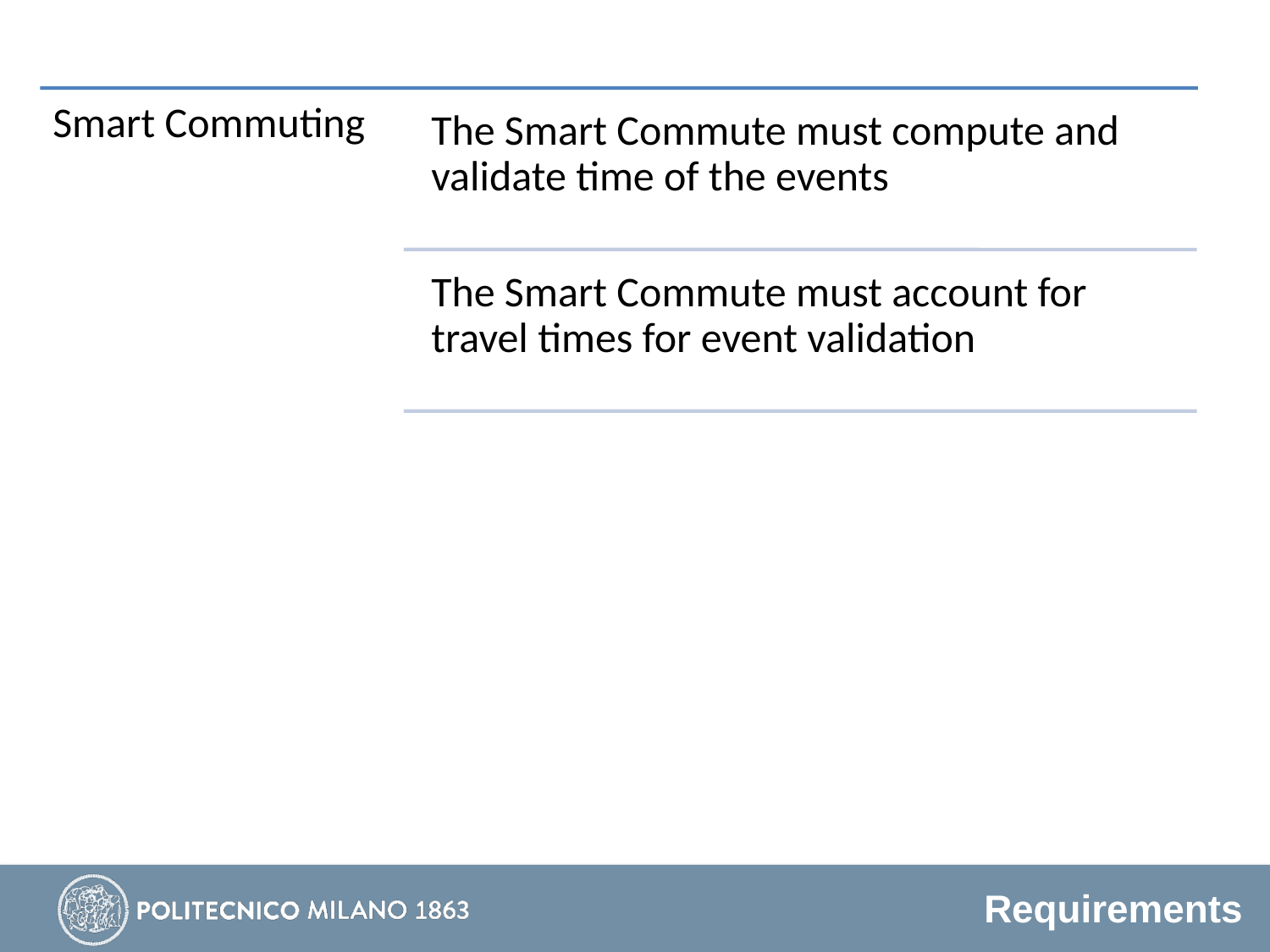

Smart Commuting
The Smart Commute must compute and validate time of the events
The Smart Commute must account for travel times for event validation
Requirements